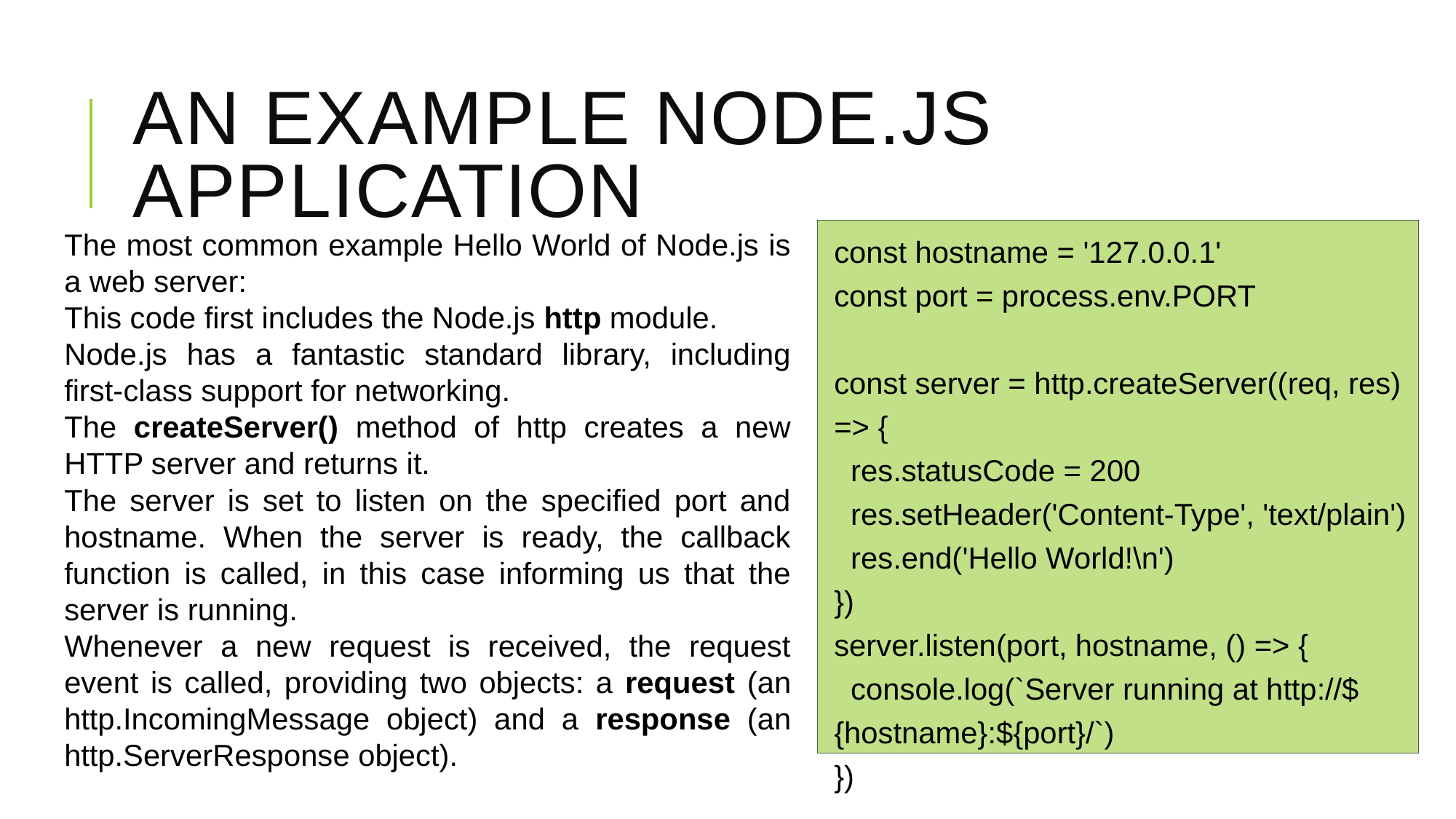

# An Example Node.js Application
The most common example Hello World of Node.js is a web server:
This code first includes the Node.js http module.
Node.js has a fantastic standard library, including first-class support for networking.
The createServer() method of http creates a new HTTP server and returns it.
The server is set to listen on the specified port and hostname. When the server is ready, the callback function is called, in this case informing us that the server is running.
Whenever a new request is received, the request event is called, providing two objects: a request (an http.IncomingMessage object) and a response (an http.ServerResponse object).

const hostname = '127.0.0.1'
const port = process.env.PORT

const server = http.createServer((req, res) => {
  res.statusCode = 200
  res.setHeader('Content-Type', 'text/plain')
  res.end('Hello World!\n')
})
server.listen(port, hostname, () => {
  console.log(`Server running at http://${hostname}:${port}/`)
})